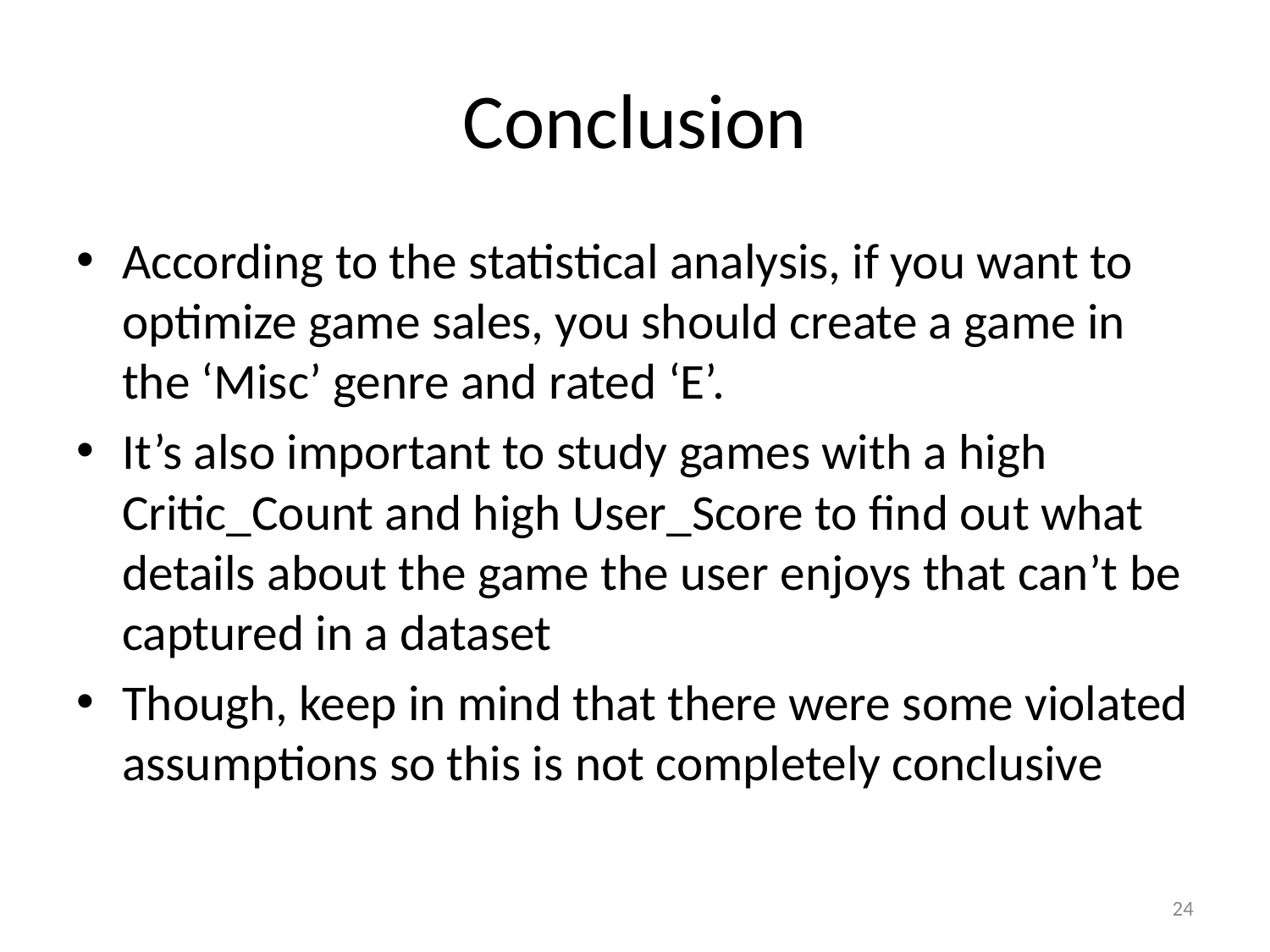

# Conclusion
According to the statistical analysis, if you want to optimize game sales, you should create a game in the ‘Misc’ genre and rated ‘E’.
It’s also important to study games with a high Critic_Count and high User_Score to find out what details about the game the user enjoys that can’t be captured in a dataset
Though, keep in mind that there were some violated assumptions so this is not completely conclusive
24